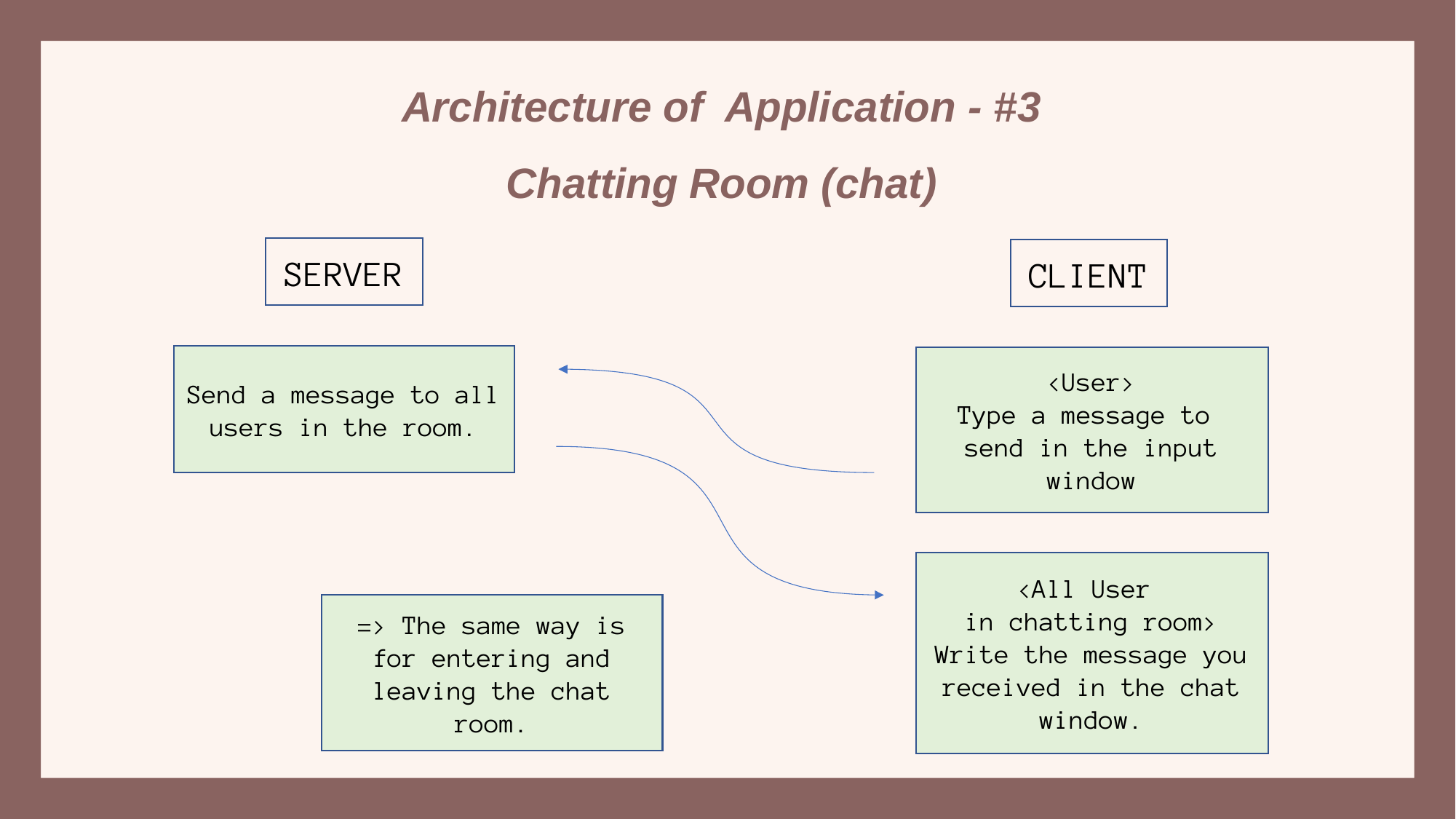

Architecture of  Application - #3 Chatting Room (chat)
SERVER
CLIENT
Send a message to all users in the room.
<User>
Type a message to
send in the input window
<All User
in chatting room>
Write the message you received in the chat window.
=> The same way is for entering and leaving the chat room.